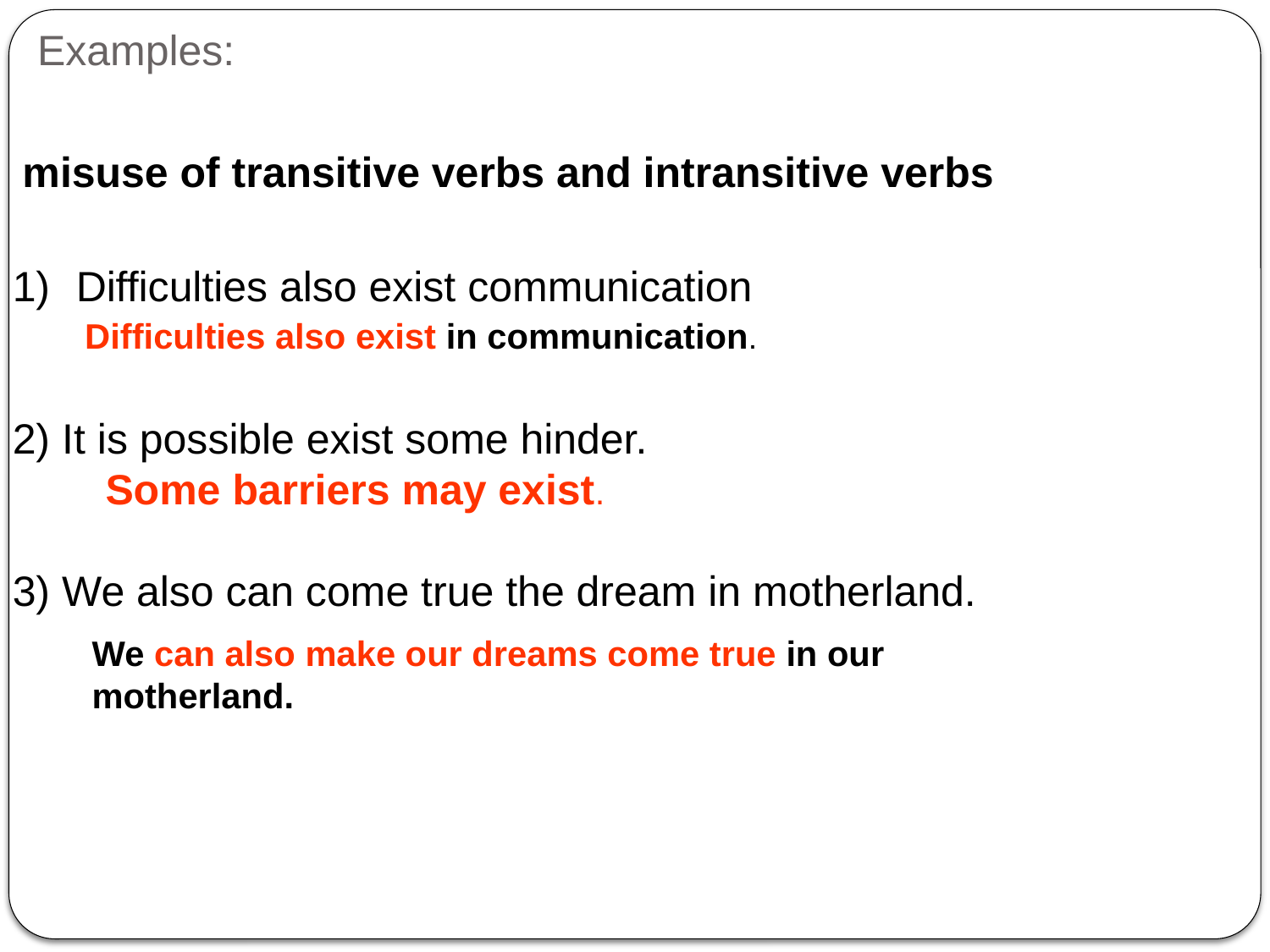

# Examples:
misuse of transitive verbs and intransitive verbs

Difficulties also exist communication

2) It is possible exist some hinder.

3) We also can come true the dream in motherland.

Difficulties also exist in communication.
Some barriers may exist.
We can also make our dreams come true in our motherland.